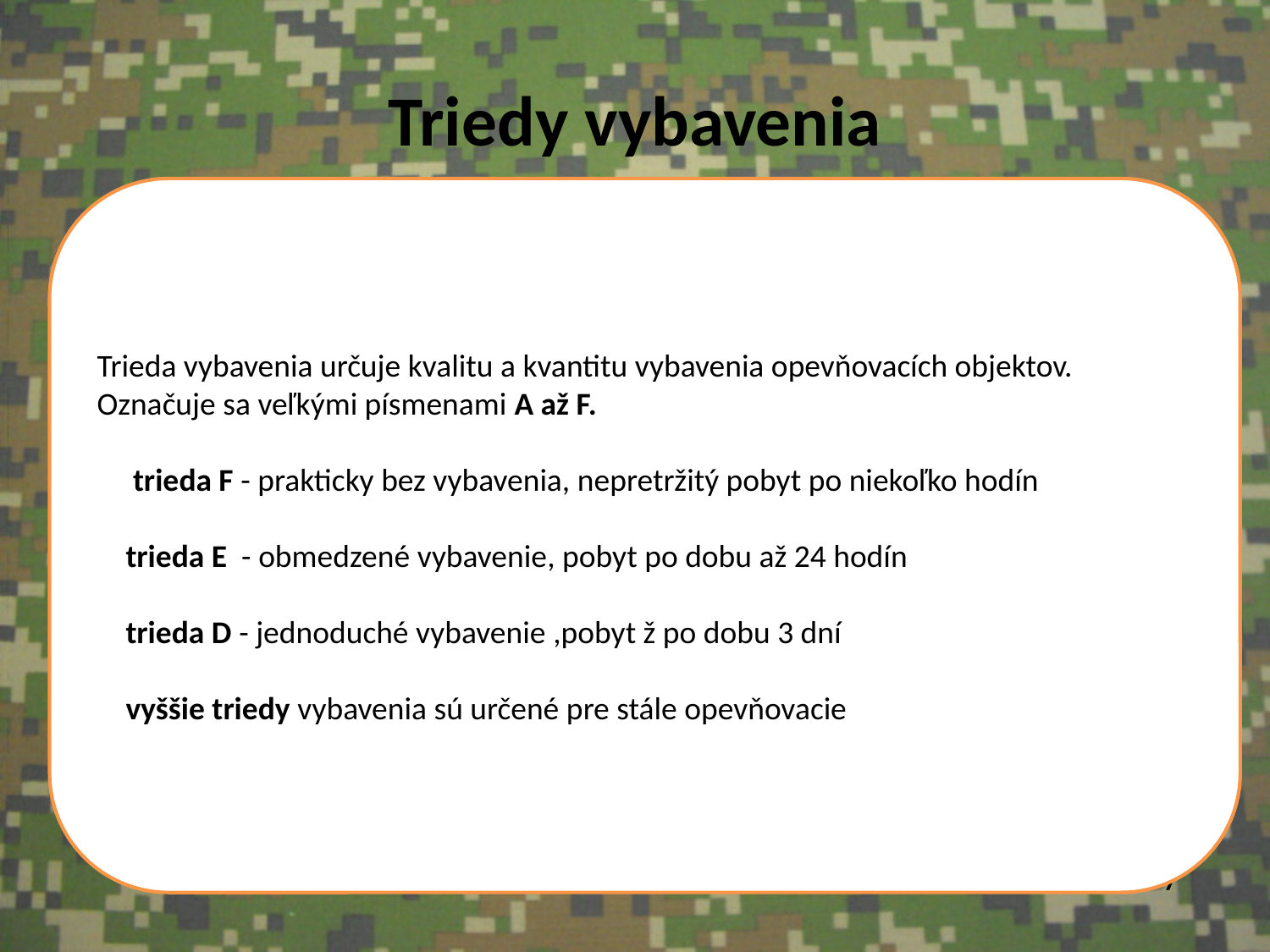

# Triedy vybavenia
Trieda vybavenia určuje kvalitu a kvantitu vybavenia opevňovacích objektov.
Označuje sa veľkými písmenami A až F.

     trieda F - prakticky bez vybavenia, nepretržitý pobyt po niekoľko hodín

    trieda E  - obmedzené vybavenie, pobyt po dobu až 24 hodín

    trieda D - jednoduché vybavenie ,pobyt ž po dobu 3 dní

    vyššie triedy vybavenia sú určené pre stále opevňovacie
Trieda vybavenia určuje kvalitu a kvantitu vybavenia opevňovacích objektov
Označuje sa veľkými písmenami A až F

     trieda F - prakticky bez vybavenia, nepretržitý pobyt po niekoľko hodín

    trieda E  - obmedzené vybavenie, pobyt po dobu až 24 hodín

    trieda D - jednoduché vybavenie ,pobyt ž po dobu 3 dní

    vyššie triedy vybavenia sú určené pre stále opevňovacie objekty